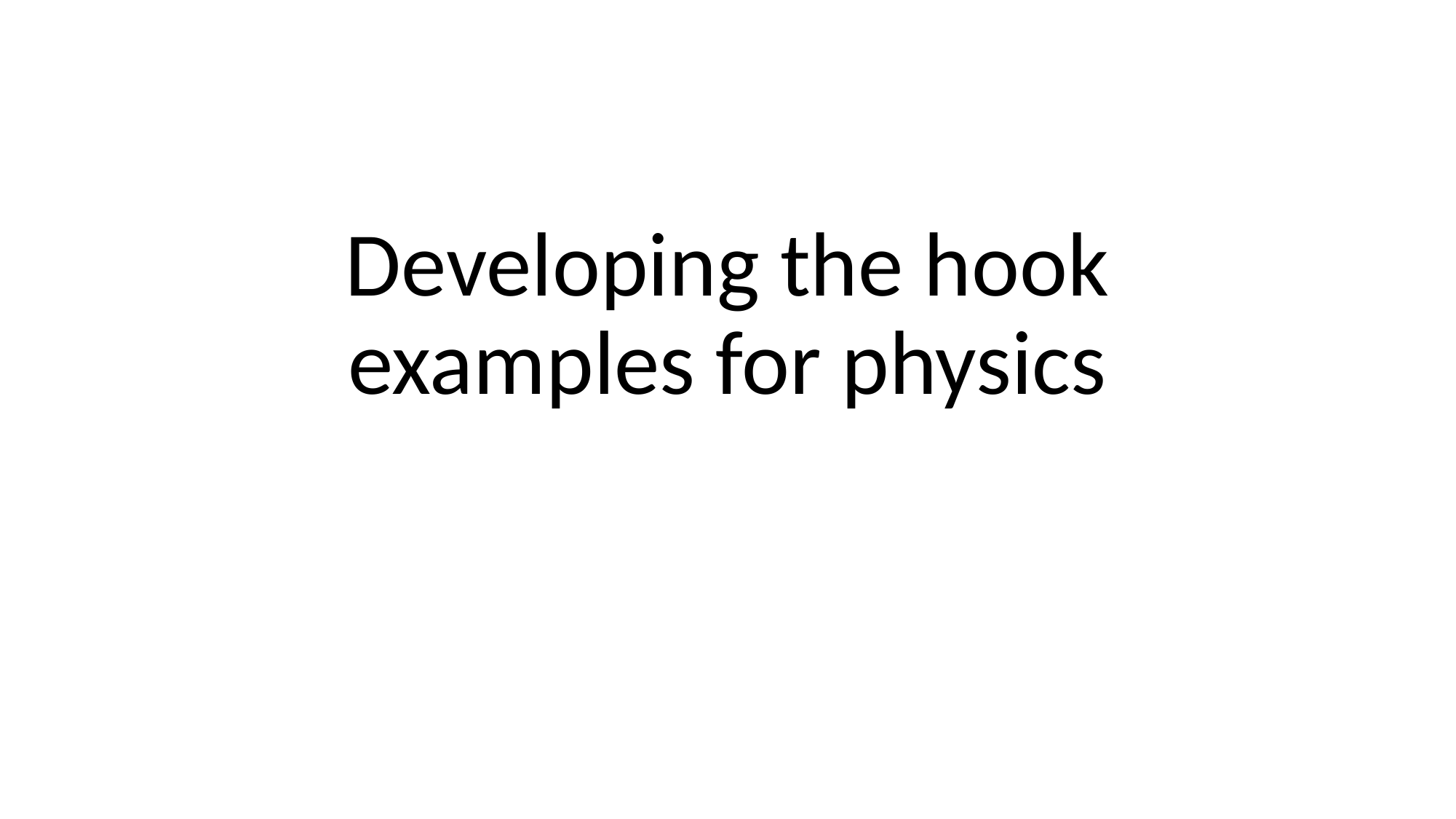

# Developing the hook examples for physics